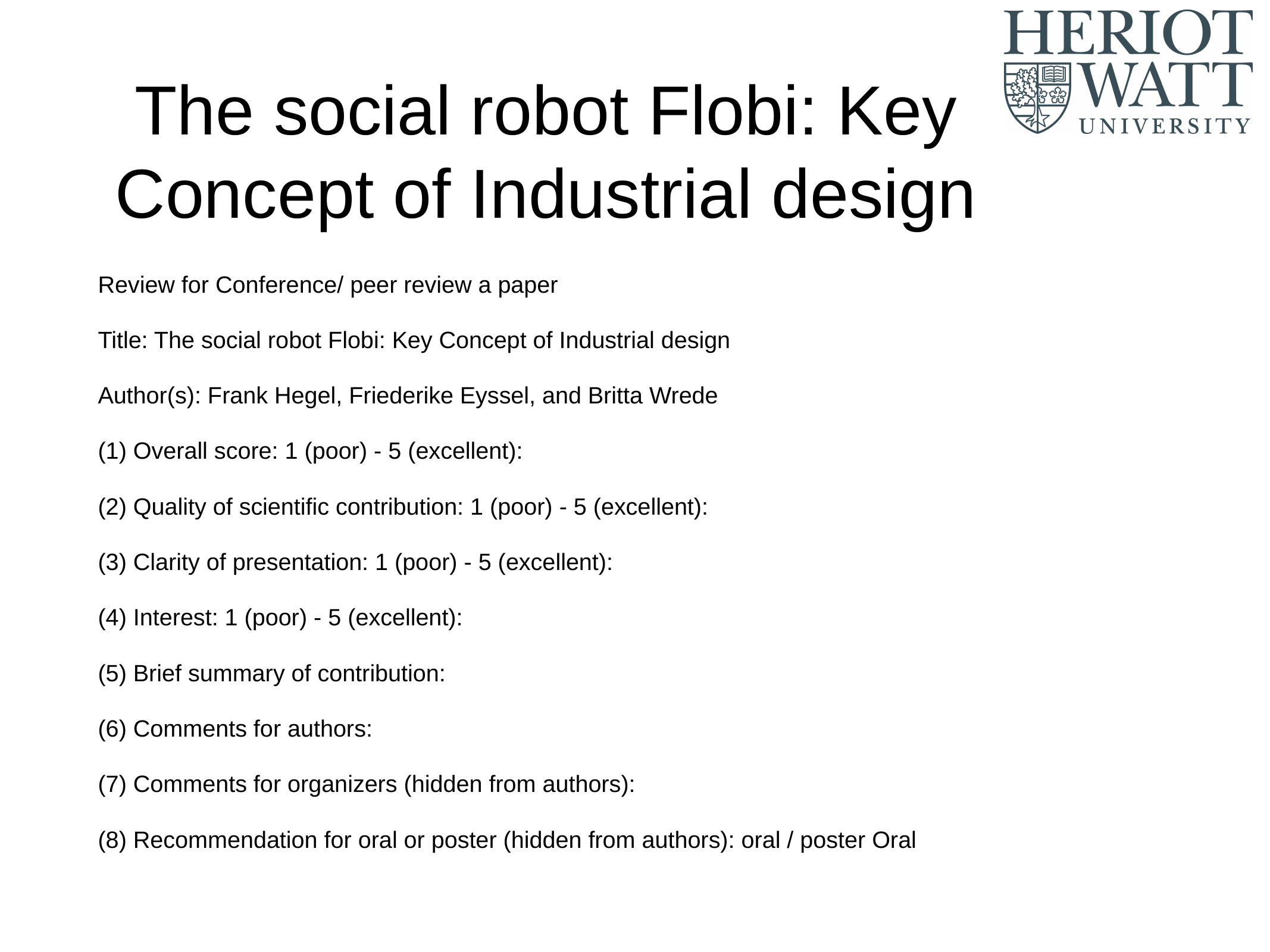

# The social robot Flobi: Key Concept of Industrial design
Review for Conference/ peer review a paper
Title: The social robot Flobi: Key Concept of Industrial design
Author(s): Frank Hegel, Friederike Eyssel, and Britta Wrede
(1) Overall score: 1 (poor) - 5 (excellent):
(2) Quality of scientific contribution: 1 (poor) - 5 (excellent):
(3) Clarity of presentation: 1 (poor) - 5 (excellent):
(4) Interest: 1 (poor) - 5 (excellent):
(5) Brief summary of contribution:
(6) Comments for authors:
(7) Comments for organizers (hidden from authors):
(8) Recommendation for oral or poster (hidden from authors): oral / poster Oral